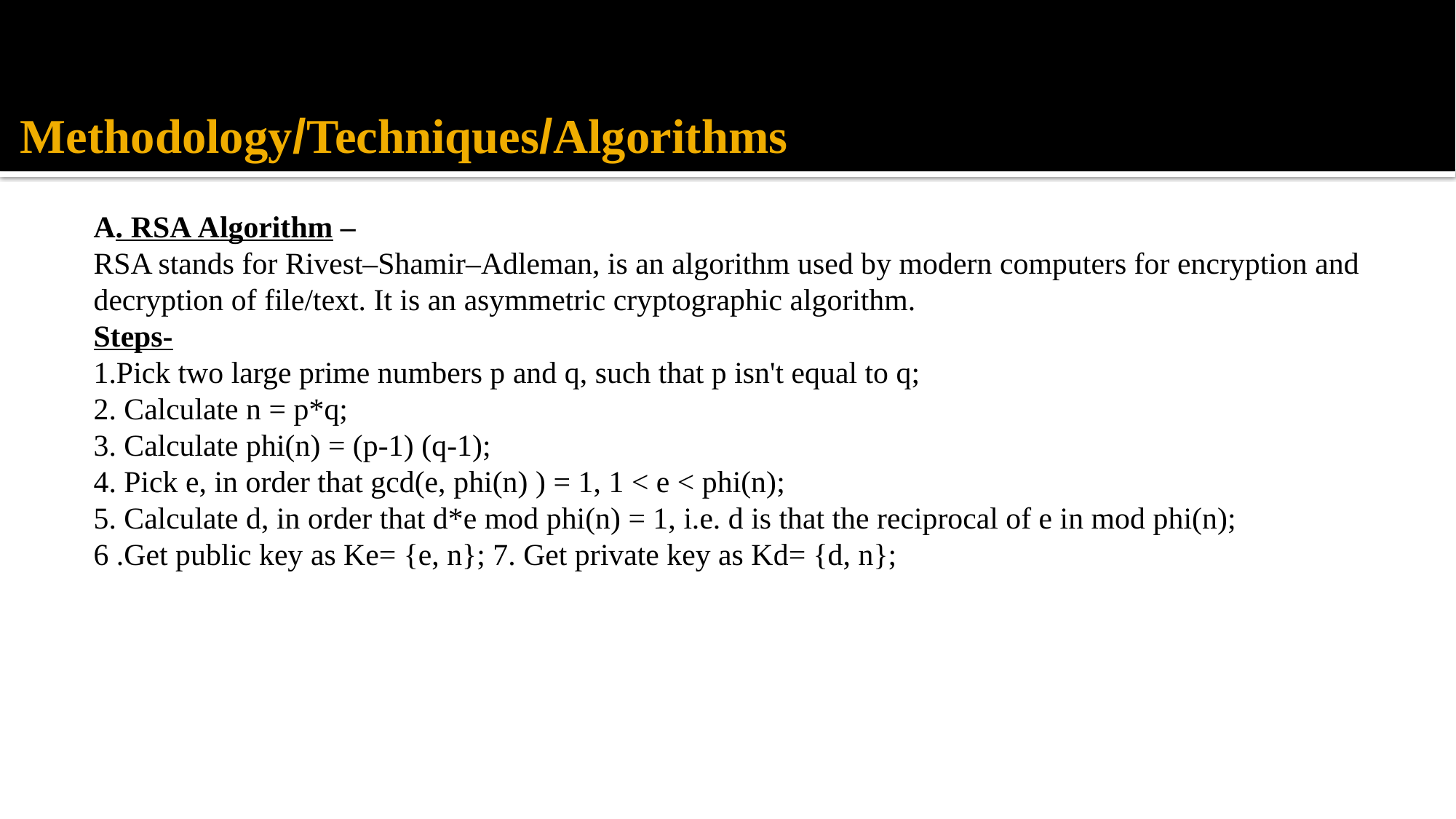

# Methodology/Techniques/Algorithms
A. RSA Algorithm –
RSA stands for Rivest–Shamir–Adleman, is an algorithm used by modern computers for encryption and decryption of file/text. It is an asymmetric cryptographic algorithm.
Steps-
1.Pick two large prime numbers p and q, such that p isn't equal to q;
2. Calculate n = p*q;
3. Calculate phi(n) = (p-1) (q-1);
4. Pick e, in order that gcd(e, phi(n) ) = 1, 1 < e < phi(n);
5. Calculate d, in order that d*e mod phi(n) = 1, i.e. d is that the reciprocal of e in mod phi(n);
6 .Get public key as Ke= {e, n}; 7. Get private key as Kd= {d, n};